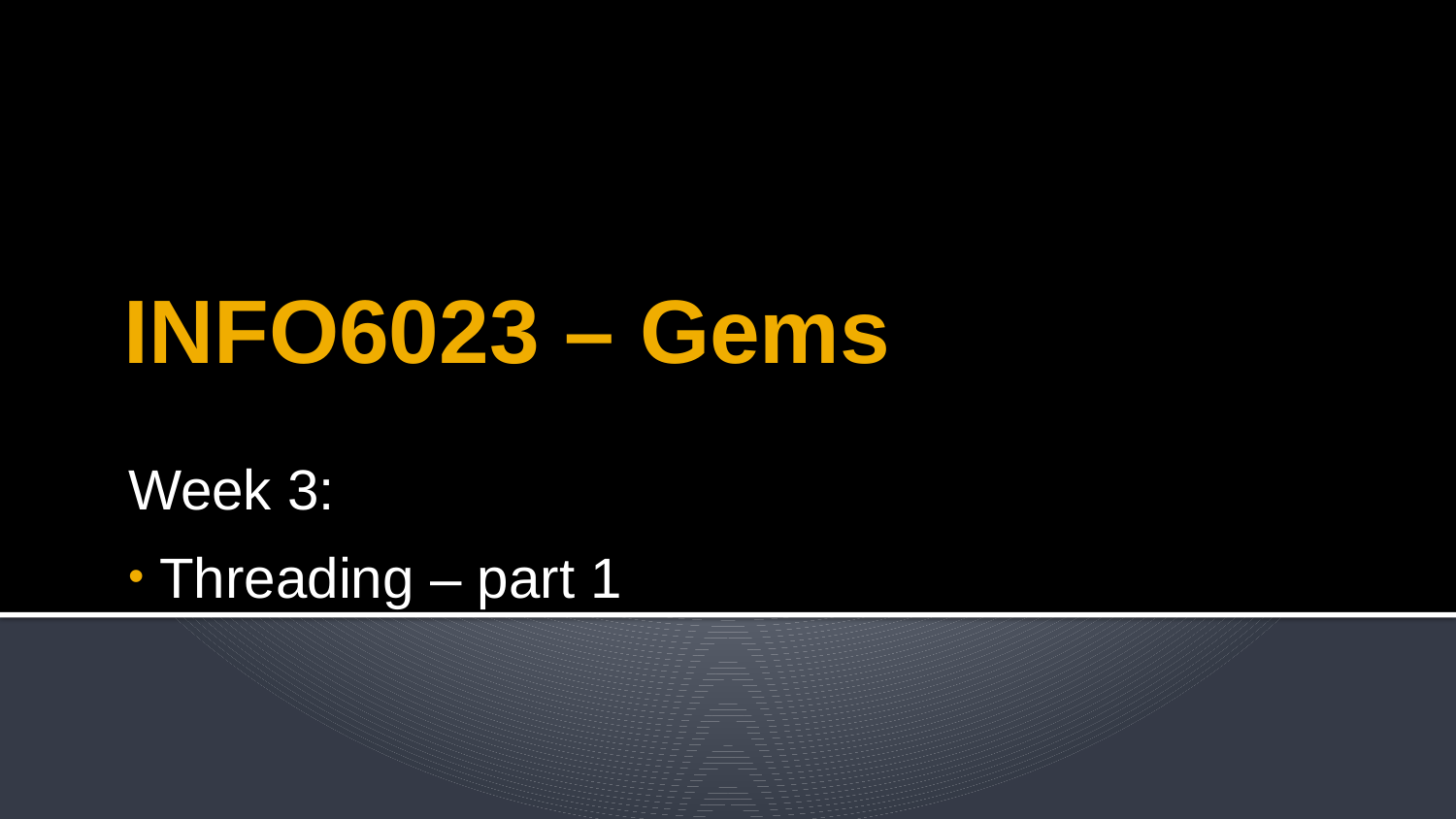

# INFO6023 – Gems
Week 3:
 Threading – part 1